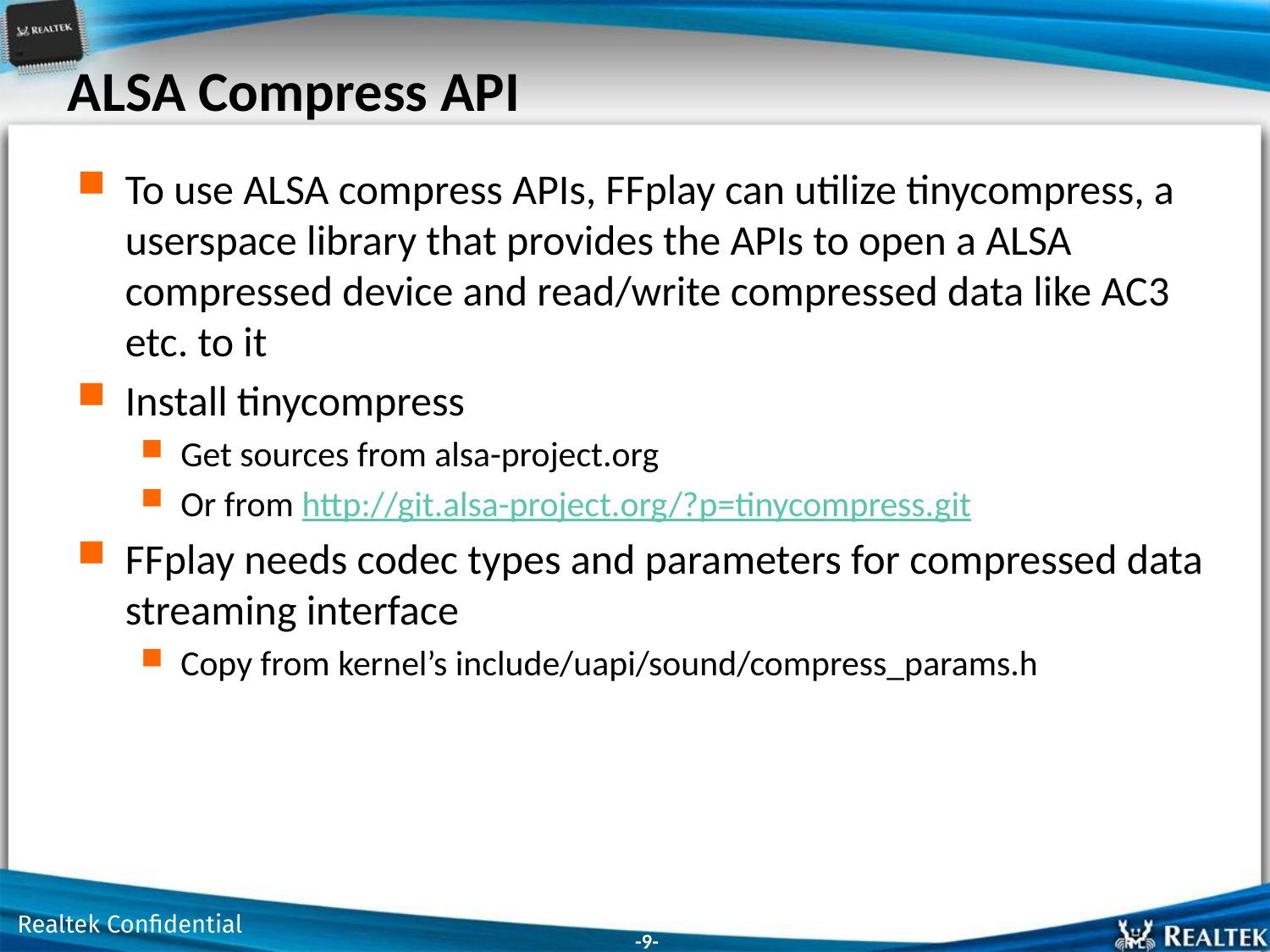

# ALSA Compress API
To use ALSA compress APIs, FFplay can utilize tinycompress, a userspace library that provides the APIs to open a ALSA compressed device and read/write compressed data like AC3 etc. to it
Install tinycompress
Get sources from alsa-project.org
Or from http://git.alsa-project.org/?p=tinycompress.git
FFplay needs codec types and parameters for compressed data streaming interface
Copy from kernel’s include/uapi/sound/compress_params.h

-9-
Realtek Confidential